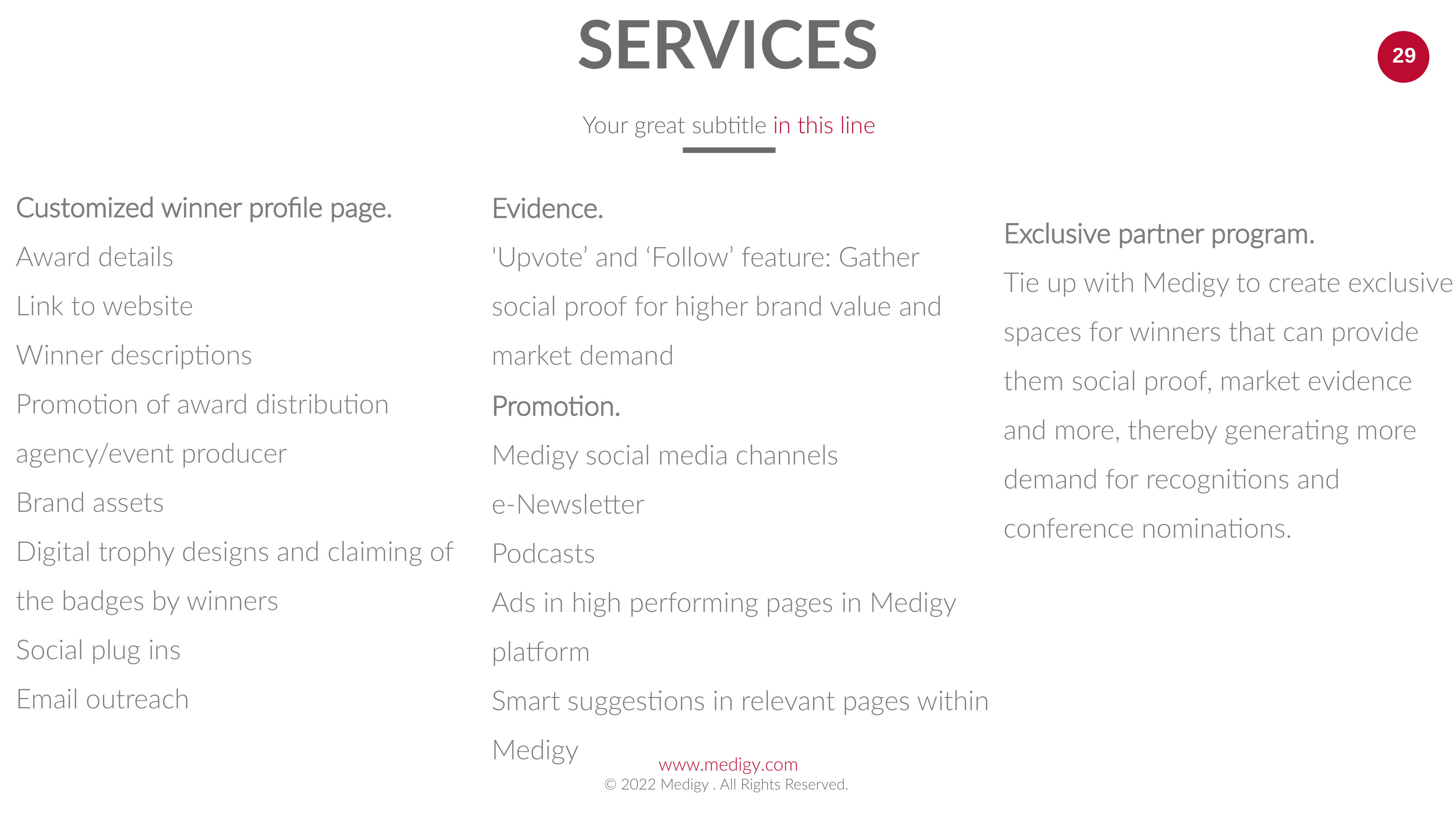

SERVICES

Your great subtitle in this line

Customized winner profile page.
Award details
Link to website
Winner descriptions
Promotion of award distribution agency/event producer
Brand assets
Digital trophy designs and claiming of the badges by winners
Social plug ins
Email outreach
Evidence.
'Upvote’ and ‘Follow’ feature: Gather social proof for higher brand value and market demand

Exclusive partner program.
Tie up with Medigy to create exclusive spaces for winners that can provide them social proof, market evidence and more, thereby generating more demand for recognitions and conference nominations.
Promotion.
Medigy social media channels
e-Newsletter
Podcasts
Ads in high performing pages in Medigy platform
Smart suggestions in relevant pages within Medigy